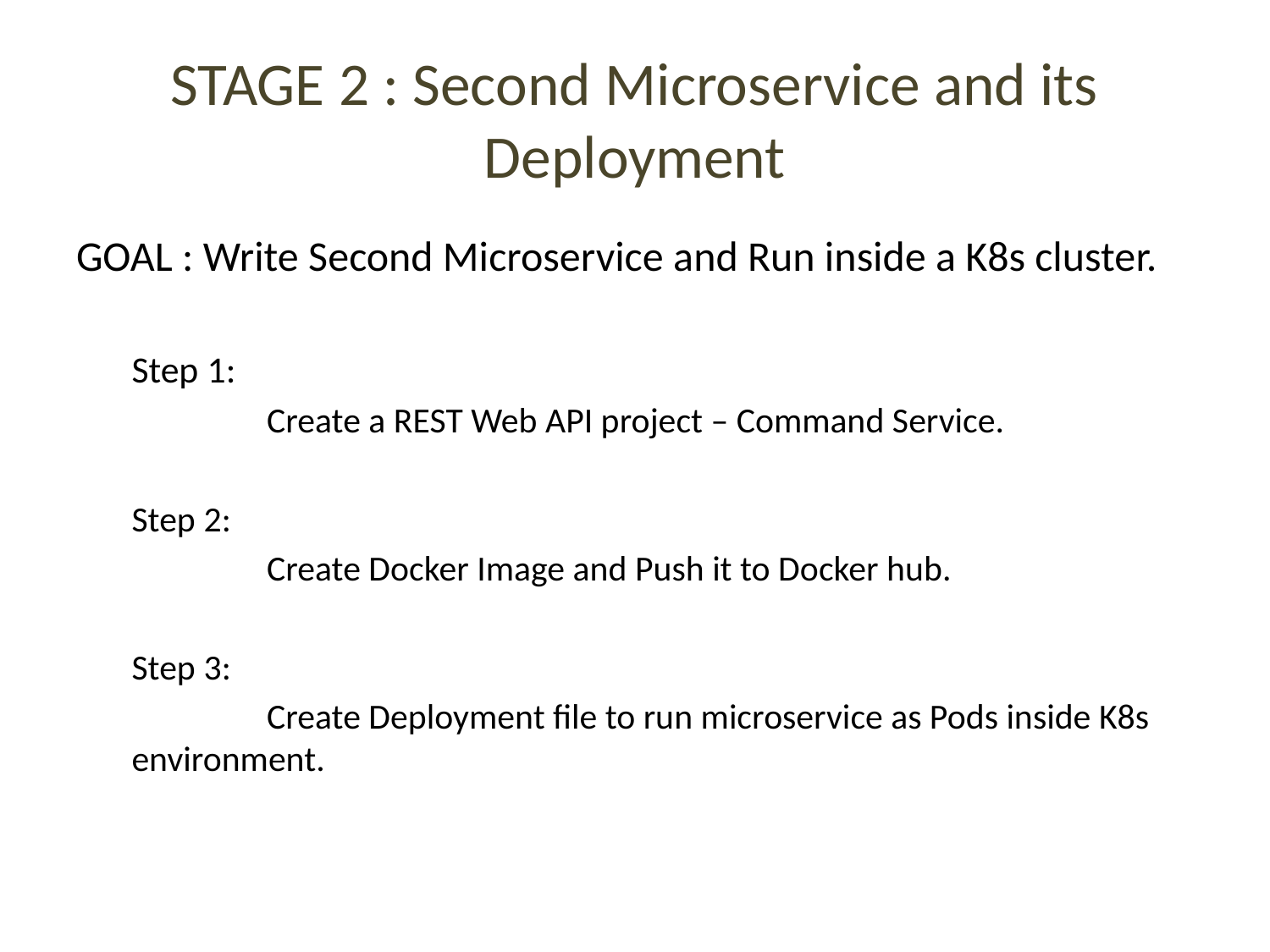

# STAGE 2 : Second Microservice and its Deployment
GOAL : Write Second Microservice and Run inside a K8s cluster.

Step 1:
	 Create a REST Web API project – Command Service.

Step 2:
	 Create Docker Image and Push it to Docker hub.

Step 3:
	 Create Deployment file to run microservice as Pods inside K8s environment.